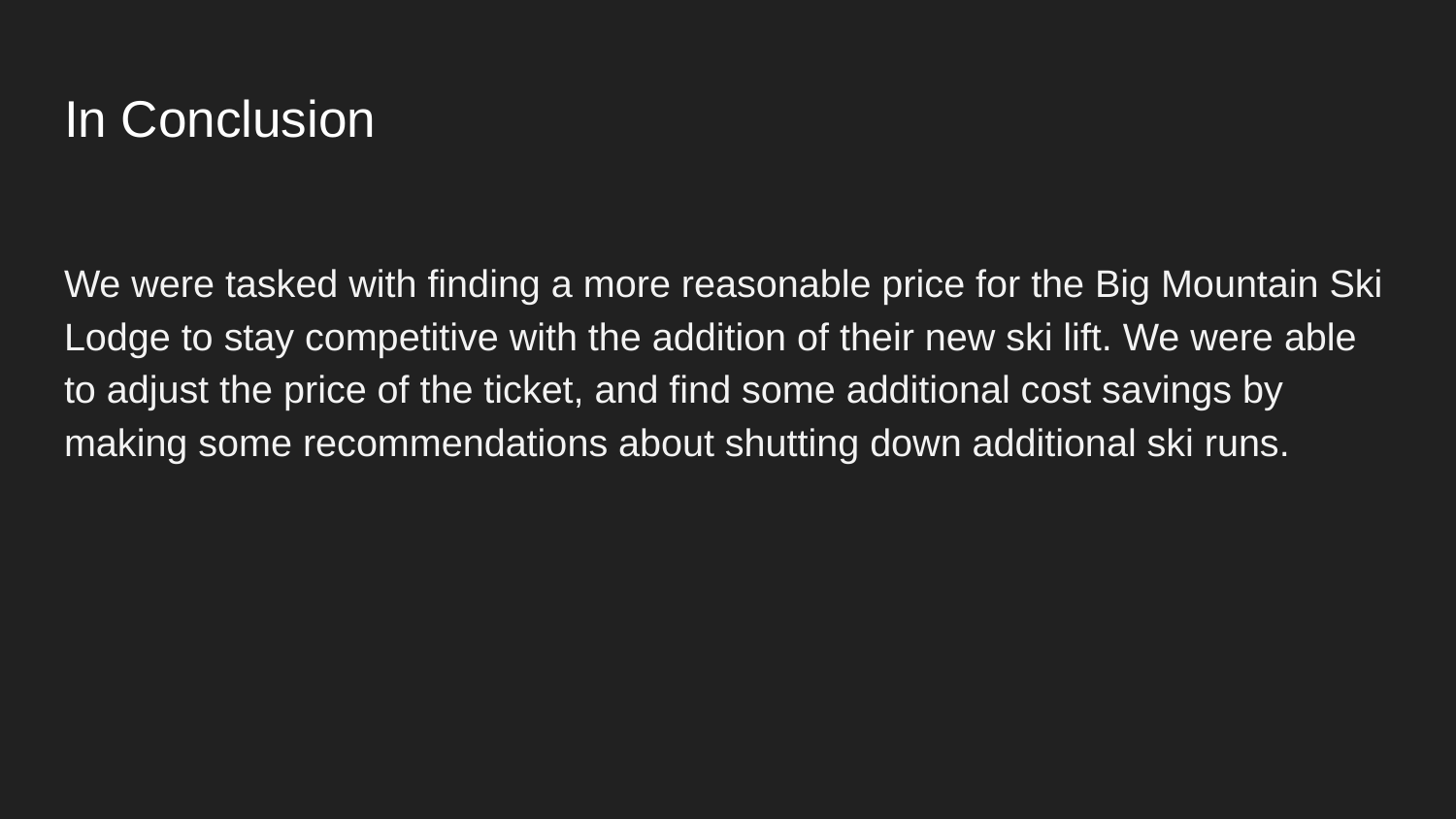

# In Conclusion
We were tasked with finding a more reasonable price for the Big Mountain Ski Lodge to stay competitive with the addition of their new ski lift. We were able to adjust the price of the ticket, and find some additional cost savings by making some recommendations about shutting down additional ski runs.